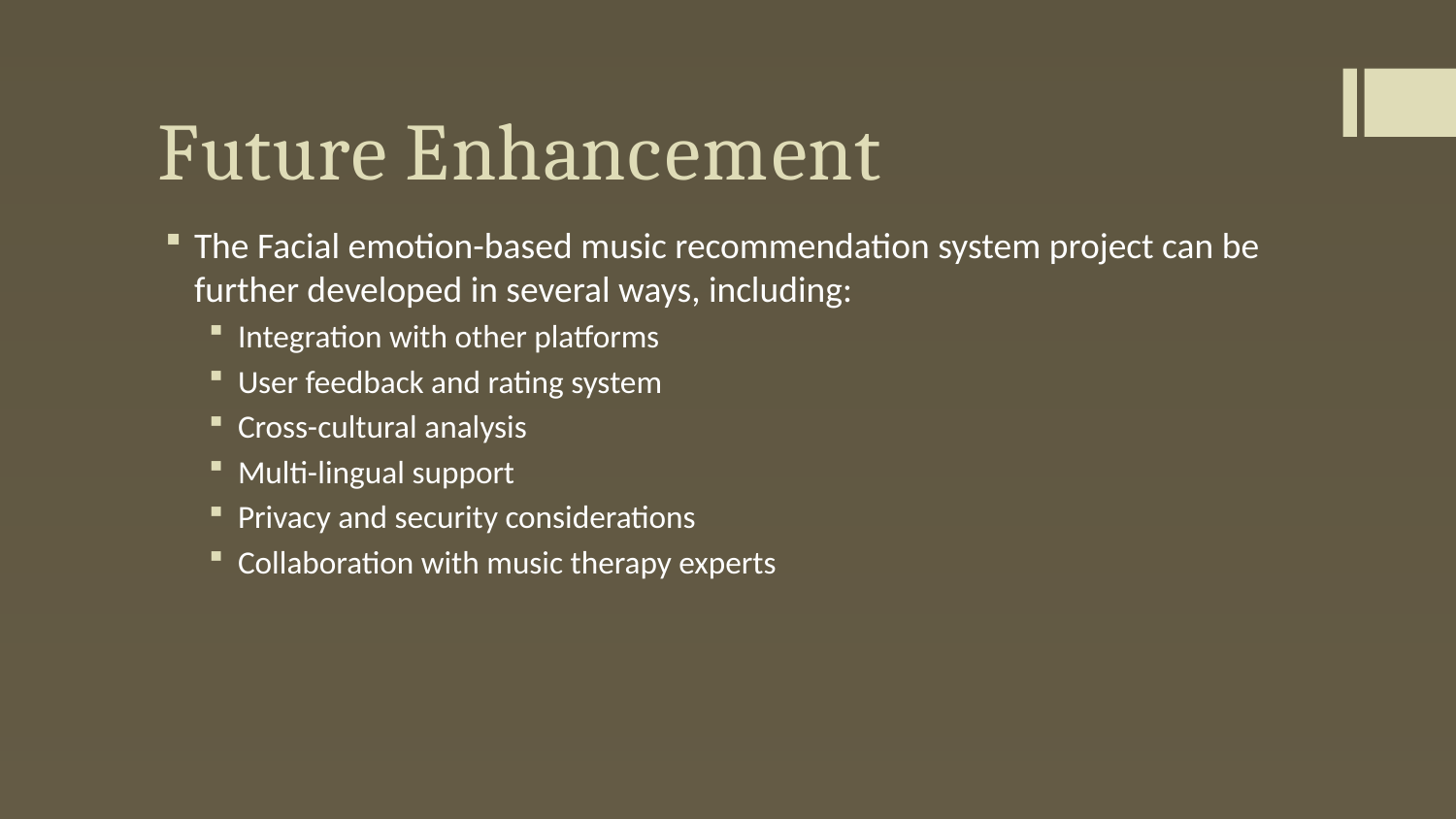

# Future Enhancement
The Facial emotion-based music recommendation system project can be further developed in several ways, including:
Integration with other platforms
User feedback and rating system
Cross-cultural analysis
Multi-lingual support
Privacy and security considerations
Collaboration with music therapy experts